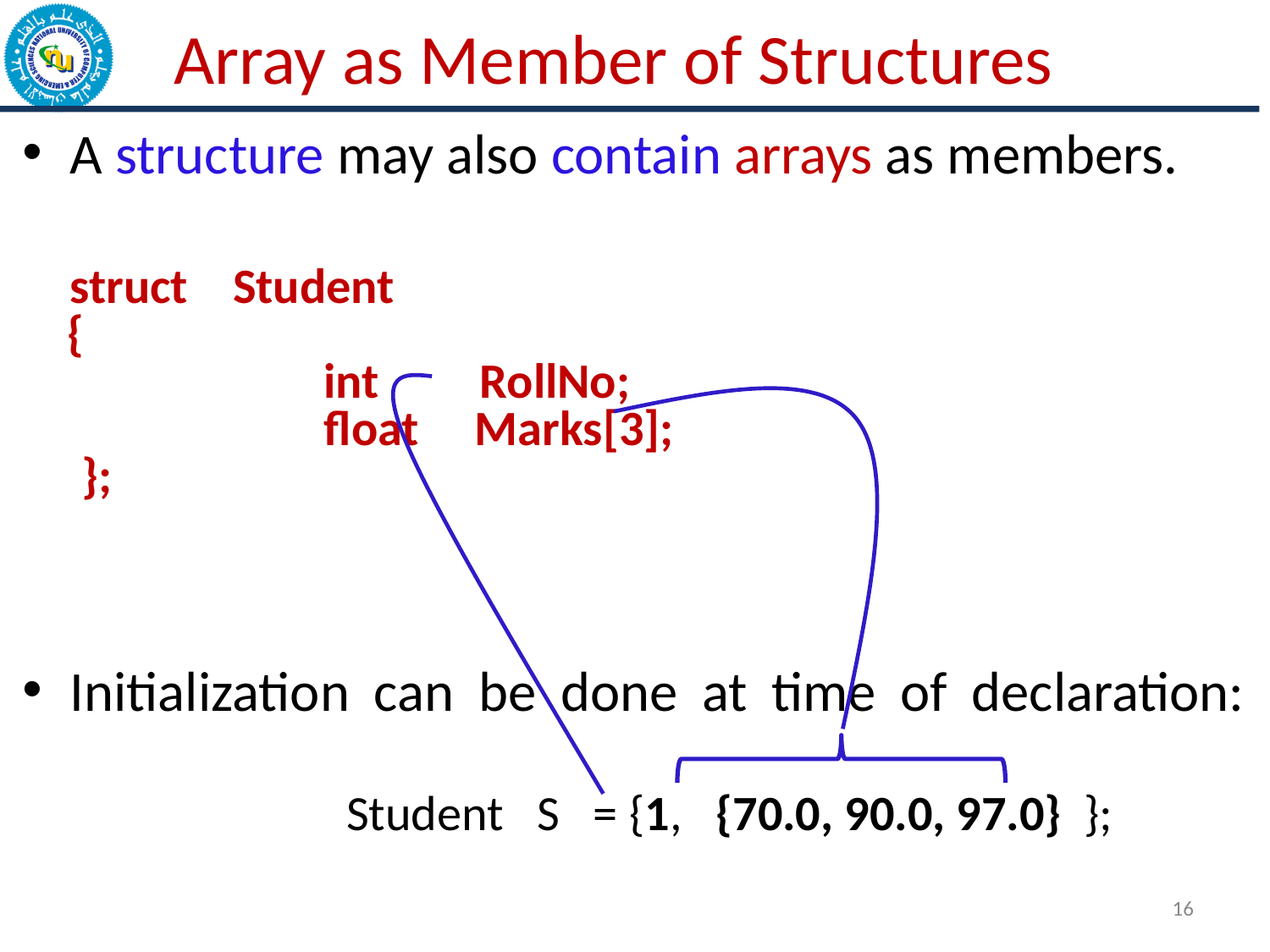

Array as Member of Structures

A structure may also contain arrays as members.

	struct    Student
    {
	       		int         RollNo;
	       		float     Marks[3];
	 };

Initialization can be done at time of declaration:
		  Student   S   = {1,   {70.0, 90.0, 97.0}  };

16